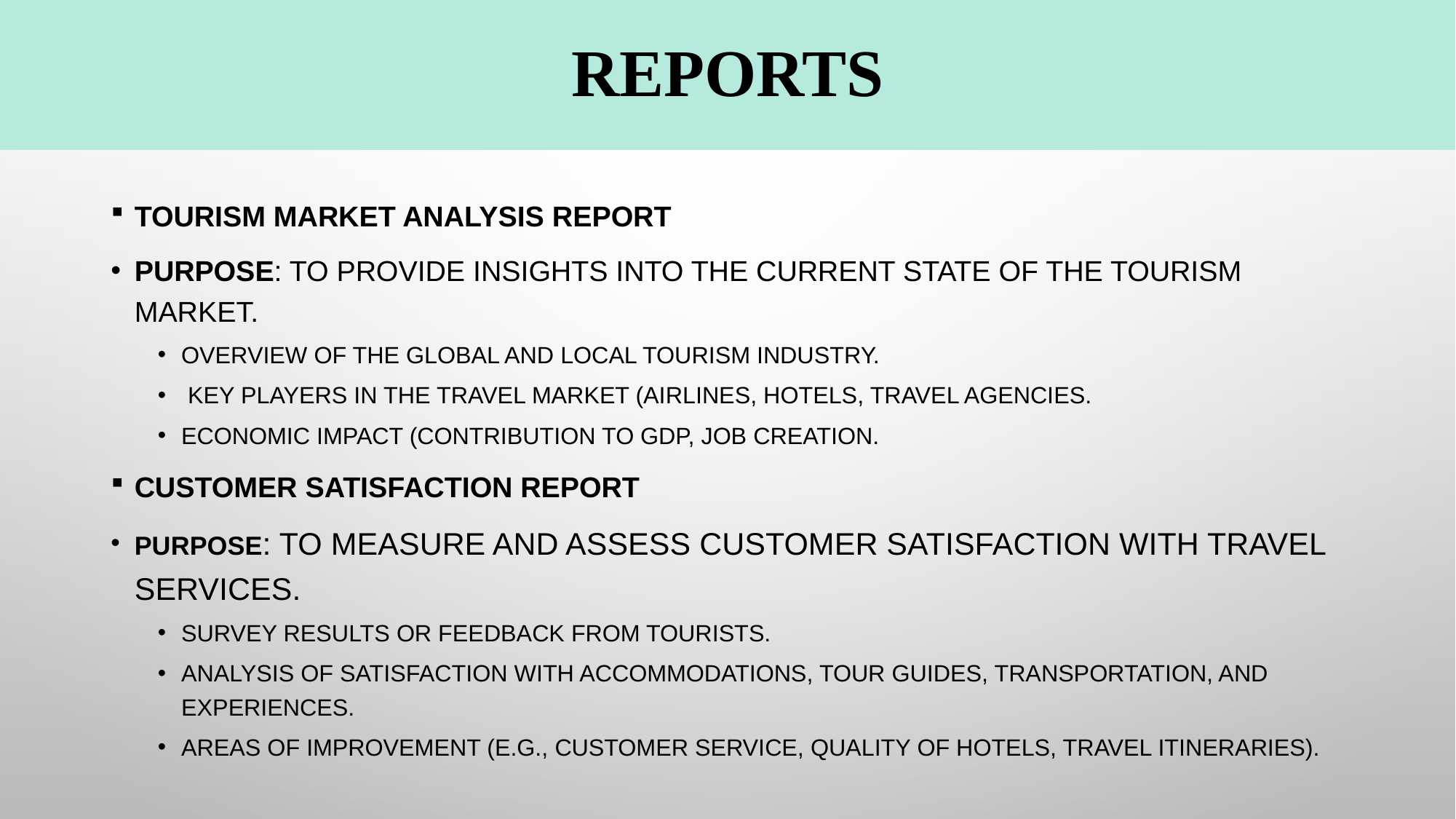

# Reports
Tourism Market Analysis Report
Purpose: To provide insights into the current state of the tourism market.
Overview of the global and local tourism industry.
 Key players in the travel market (airlines, hotels, travel agencies.
Economic impact (contribution to GDP, job creation.
Customer Satisfaction Report
Purpose: To measure and assess customer satisfaction with travel services.
Survey results or feedback from tourists.
Analysis of satisfaction with accommodations, tour guides, transportation, and experiences.
Areas of improvement (e.g., customer service, quality of hotels, travel itineraries).